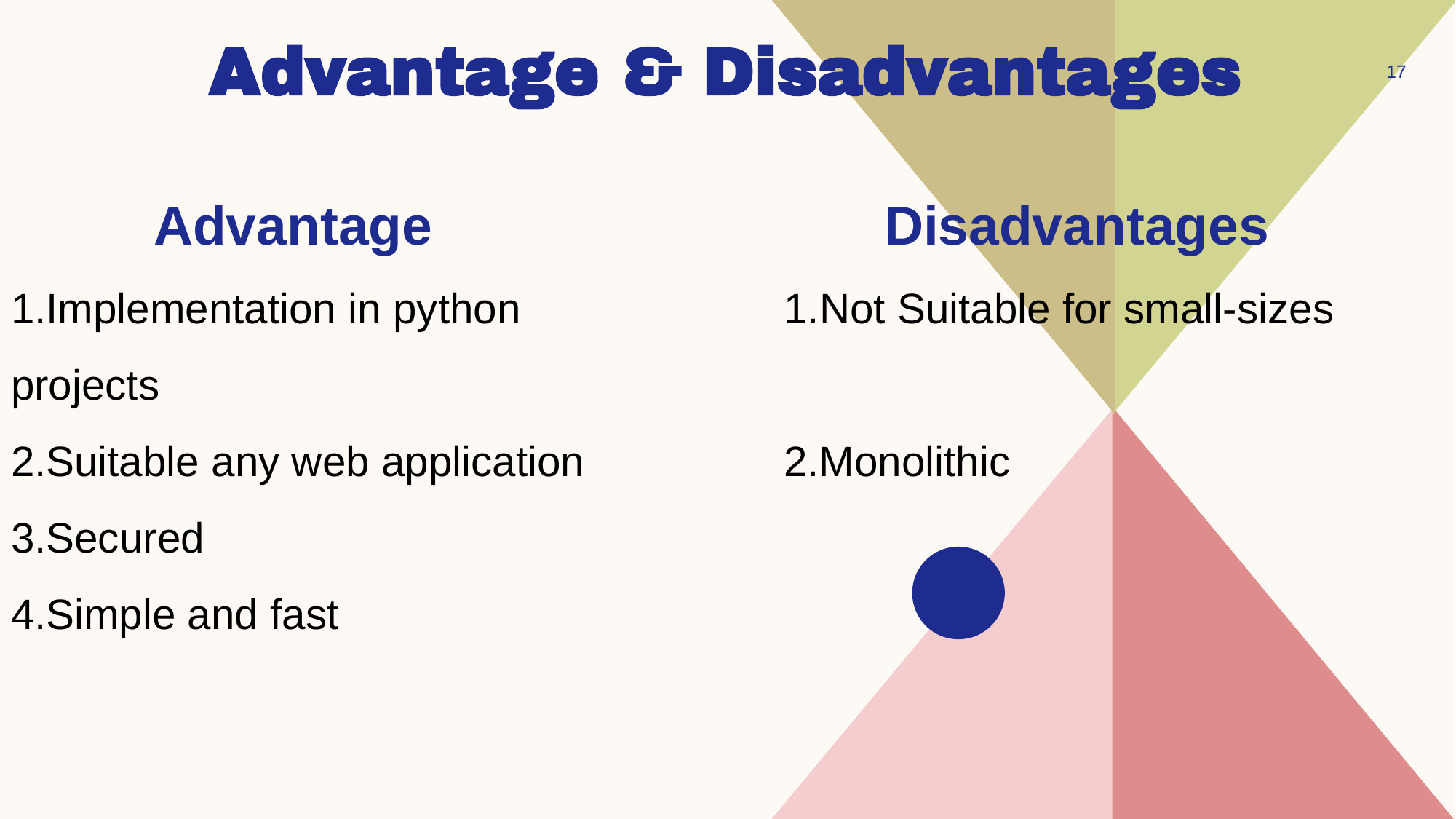

# Advantage & Disadvantages
17
              Advantage					Disadvantages
1.Implementation in python		          1.Not Suitable for small-sizes projects
2.Suitable any web application 	          2.Monolithic
3.Secured
4.Simple and fast